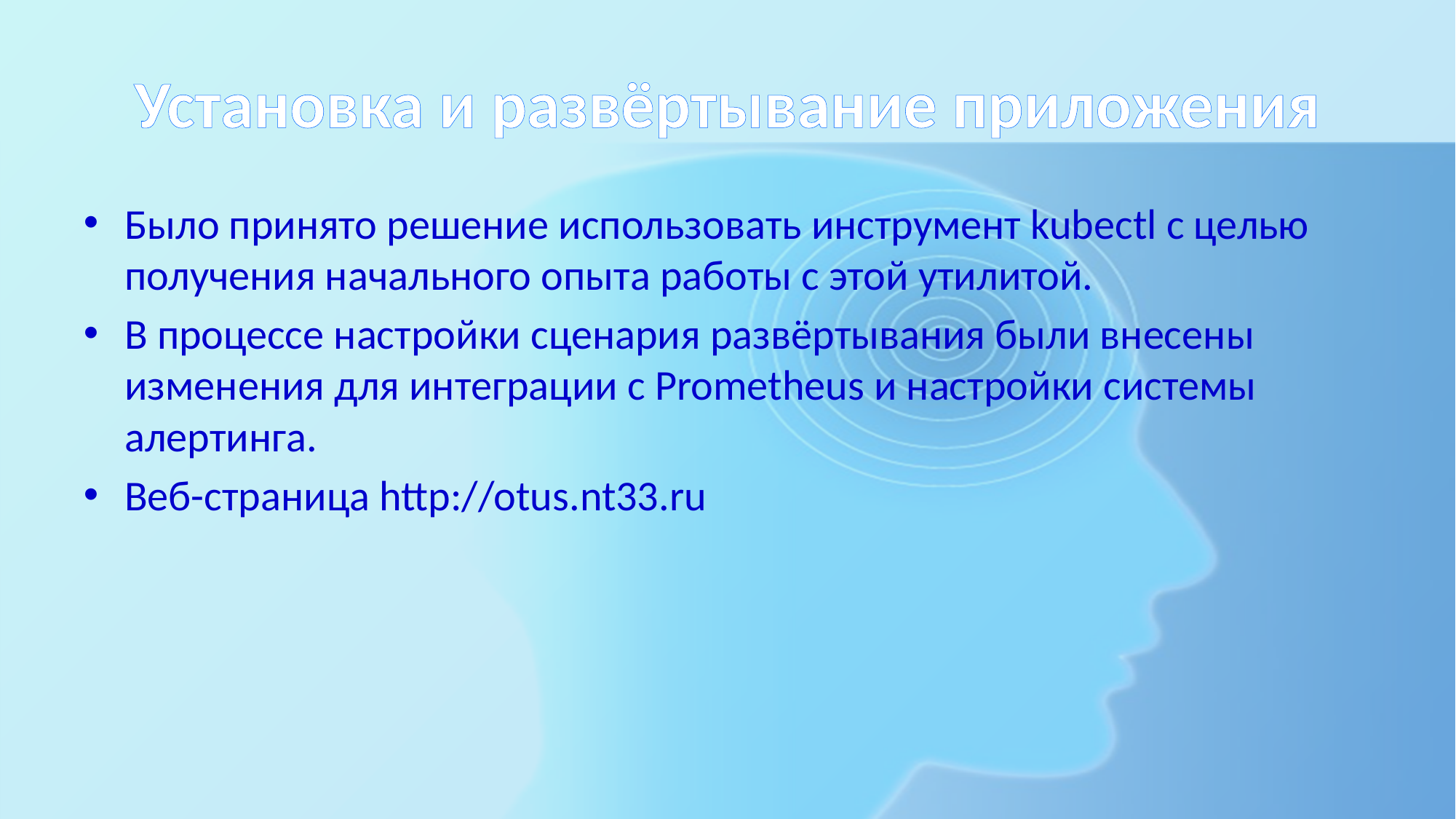

# Установка и развёртывание приложения
Было принято решение использовать инструмент kubectl с целью получения начального опыта работы с этой утилитой.
В процессе настройки сценария развёртывания были внесены изменения для интеграции с Prometheus и настройки системы алертинга.
Веб-страница http://otus.nt33.ru